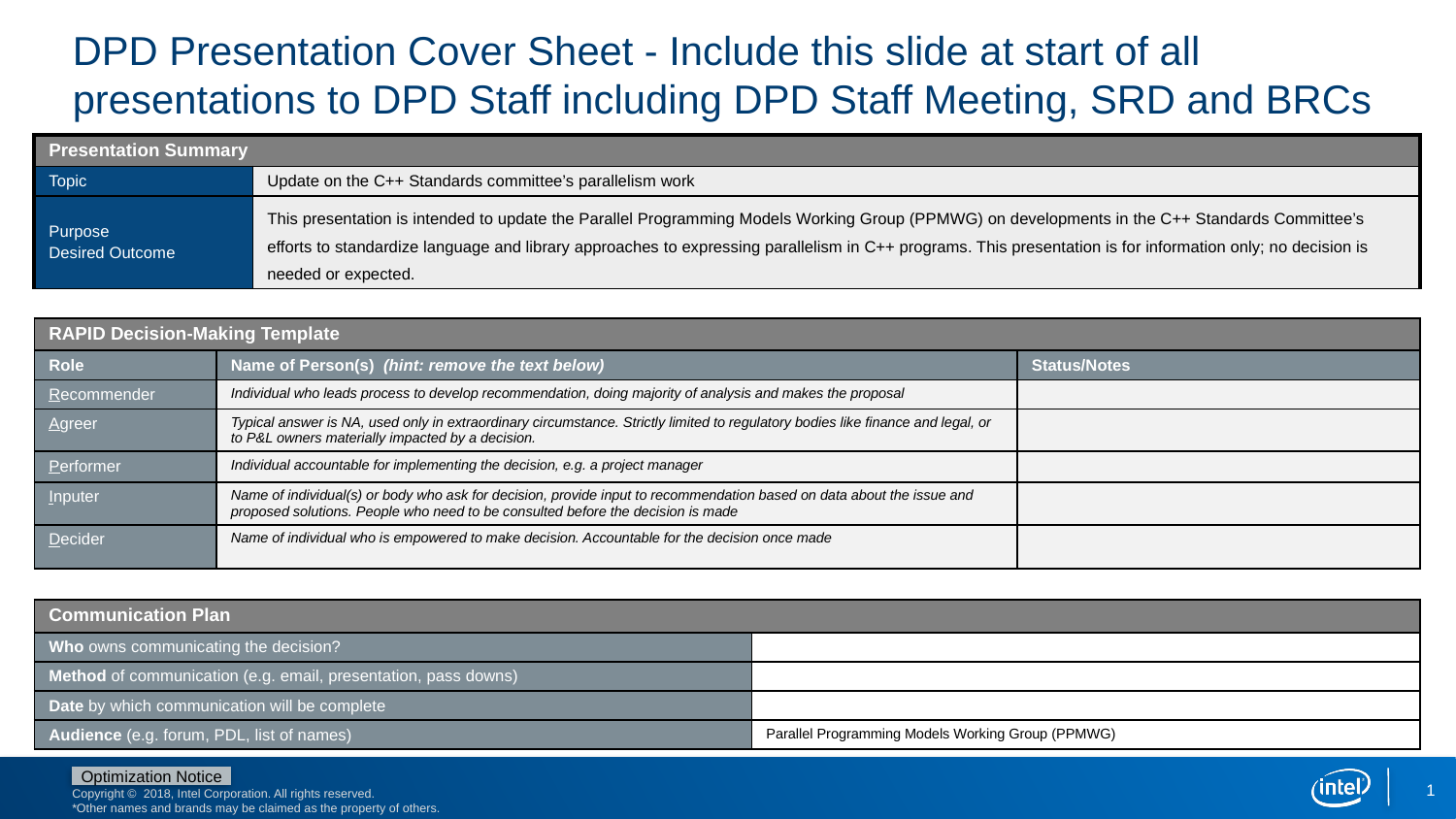

# DPD Presentation Cover Sheet - Include this slide at start of all presentations to DPD Staff including DPD Staff Meeting, SRD and BRCs
| Presentation Summary |  |
| --- | --- |
| Topic | Update on the C++ Standards committee’s parallelism work |
| Purpose Desired Outcome | This presentation is intended to update the Parallel Programming Models Working Group (PPMWG) on developments in the C++ Standards Committee’s efforts to standardize language and library approaches to expressing parallelism in C++ programs. This presentation is for information only; no decision is needed or expected. |
| RAPID Decision-Making Template |  |  |
| --- | --- | --- |
| Role | Name of Person(s) (hint: remove the text below) | Status/Notes |
| Recommender | Individual who leads process to develop recommendation, doing majority of analysis and makes the proposal |  |
| Agreer | Typical answer is NA, used only in extraordinary circumstance. Strictly limited to regulatory bodies like finance and legal, or to P&L owners materially impacted by a decision. |  |
| Performer | Individual accountable for implementing the decision, e.g. a project manager |  |
| Inputer | Name of individual(s) or body who ask for decision, provide input to recommendation based on data about the issue and proposed solutions. People who need to be consulted before the decision is made |  |
| Decider | Name of individual who is empowered to make decision. Accountable for the decision once made |  |
| Communication Plan |  |
| --- | --- |
| Who owns communicating the decision? |  |
| Method of communication (e.g. email, presentation, pass downs) |  |
| Date by which communication will be complete |  |
| Audience (e.g. forum, PDL, list of names) | Parallel Programming Models Working Group (PPMWG) |
1